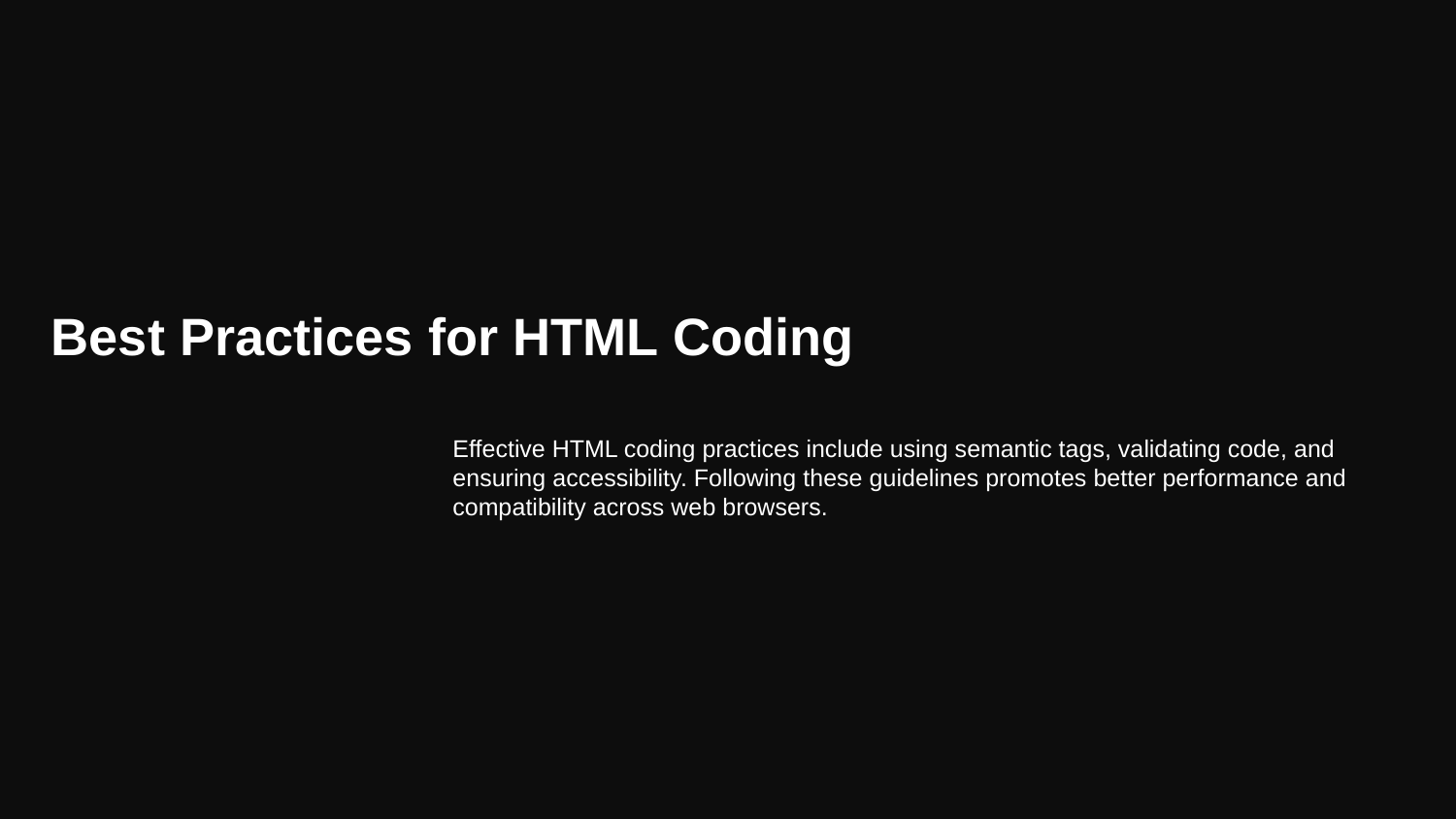

# Best Practices for HTML Coding
Effective HTML coding practices include using semantic tags, validating code, and ensuring accessibility. Following these guidelines promotes better performance and compatibility across web browsers.